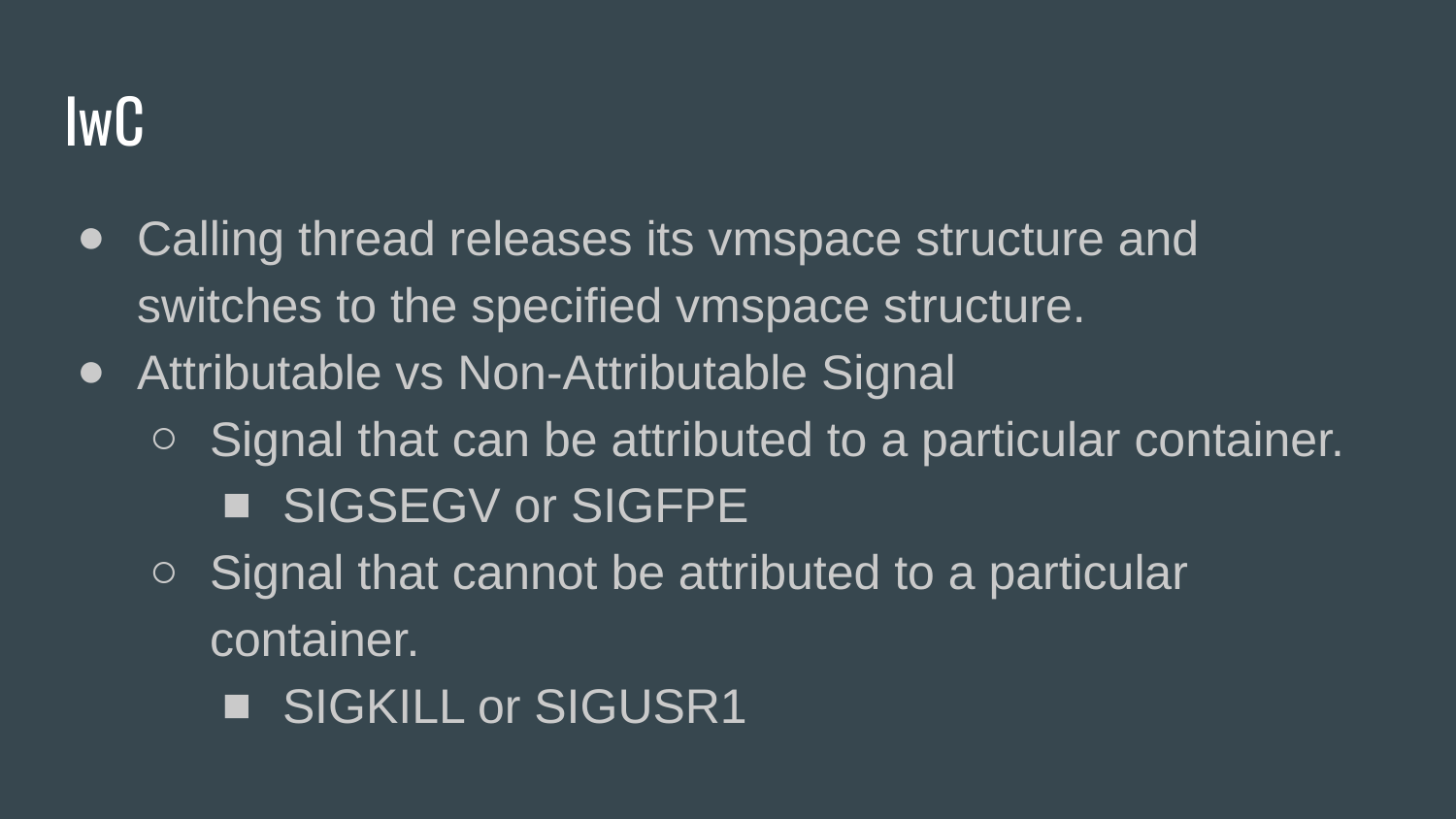

# lwC
Calling thread releases its vmspace structure and switches to the specified vmspace structure.
Attributable vs Non-Attributable Signal
Signal that can be attributed to a particular container.
SIGSEGV or SIGFPE
Signal that cannot be attributed to a particular container.
SIGKILL or SIGUSR1